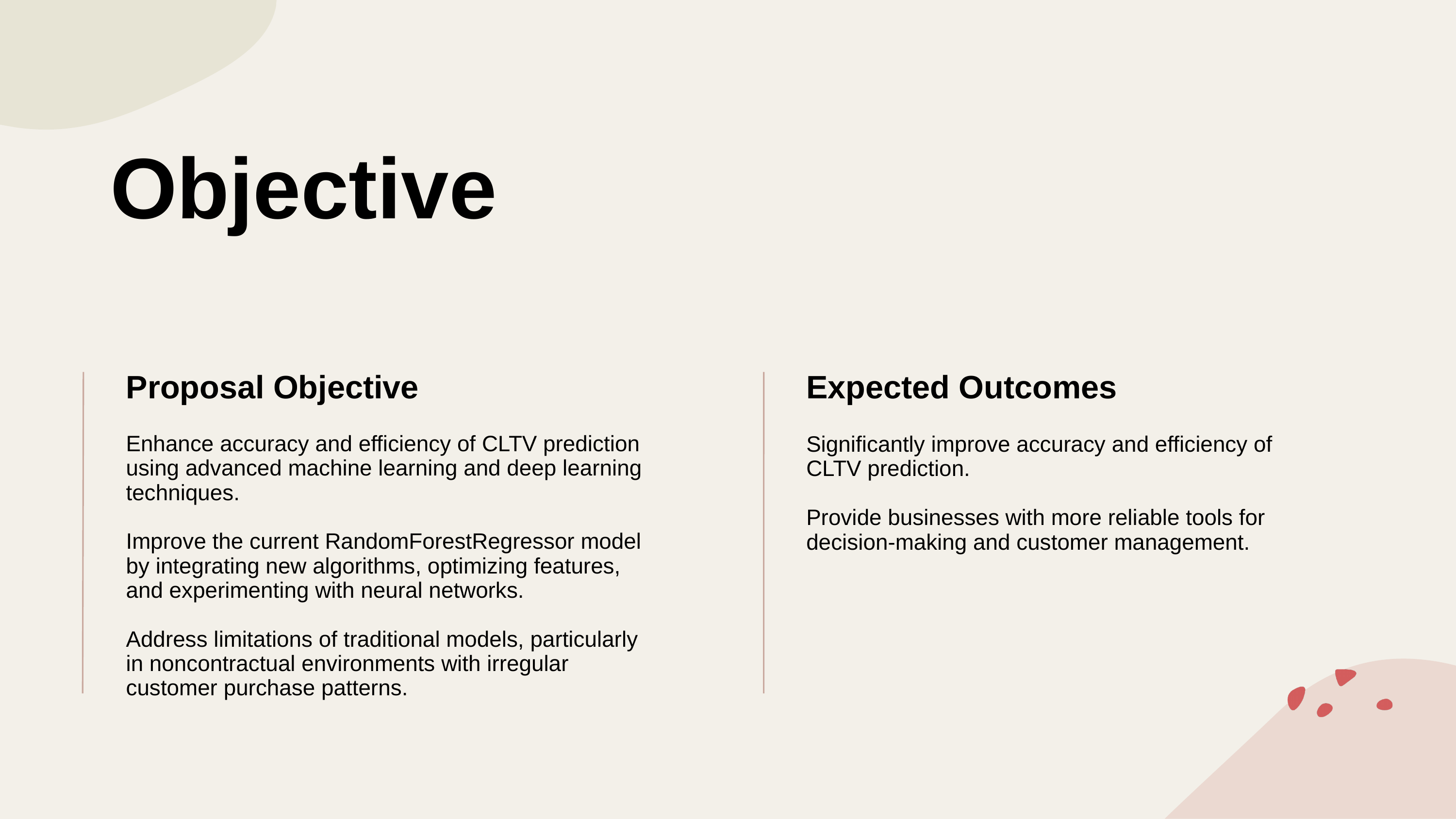

Objective

Proposal Objective
Enhance accuracy and efficiency of CLTV prediction using advanced machine learning and deep learning techniques.

Improve the current RandomForestRegressor model by integrating new algorithms, optimizing features, and experimenting with neural networks.

Address limitations of traditional models, particularly in noncontractual environments with irregular customer purchase patterns.

Expected Outcomes
Significantly improve accuracy and efficiency of CLTV prediction.

Provide businesses with more reliable tools for decision-making and customer management.